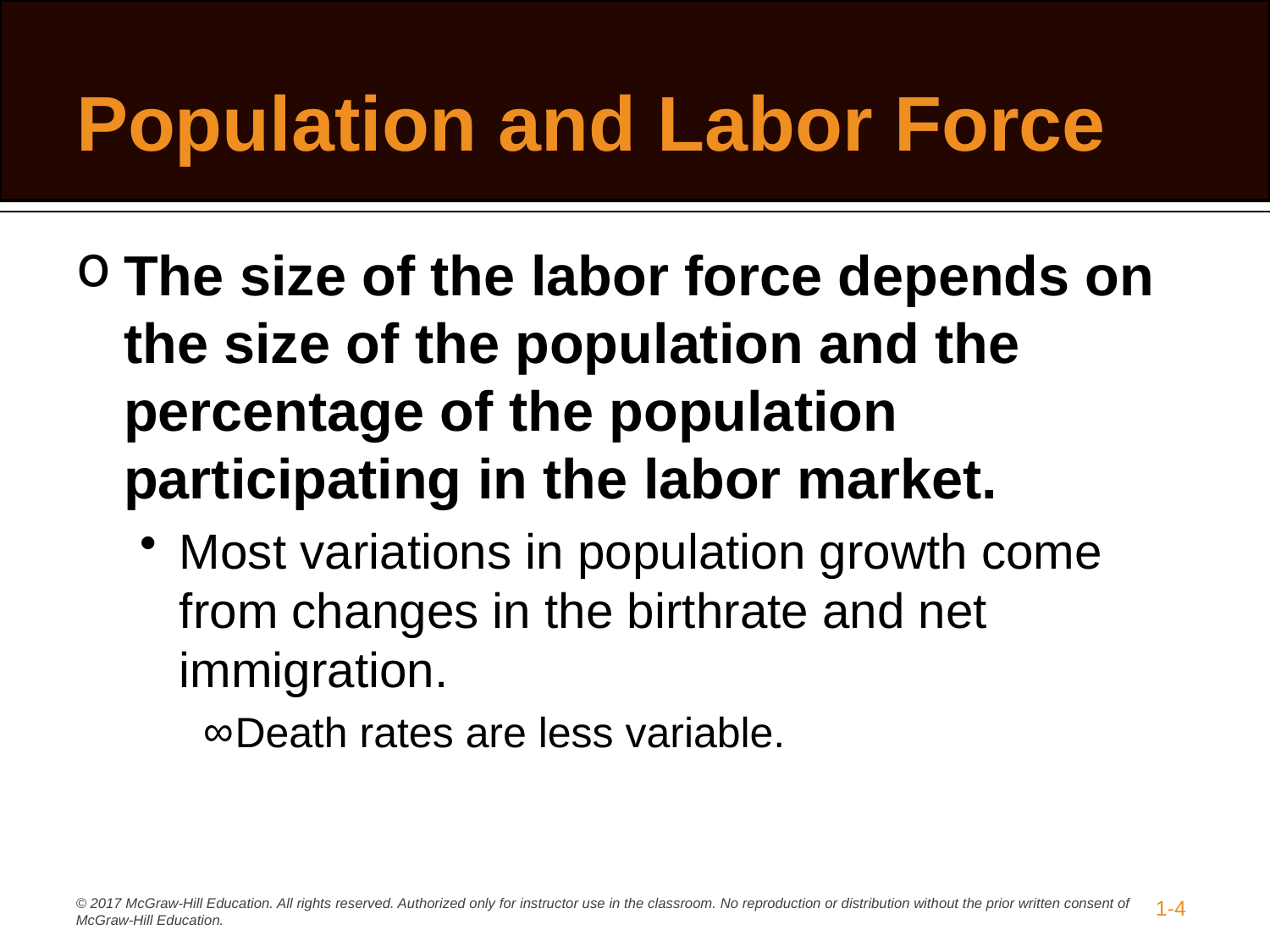

# Population and Labor Force
The size of the labor force depends on the size of the population and the percentage of the population participating in the labor market.
Most variations in population growth come from changes in the birthrate and net immigration.
Death rates are less variable.